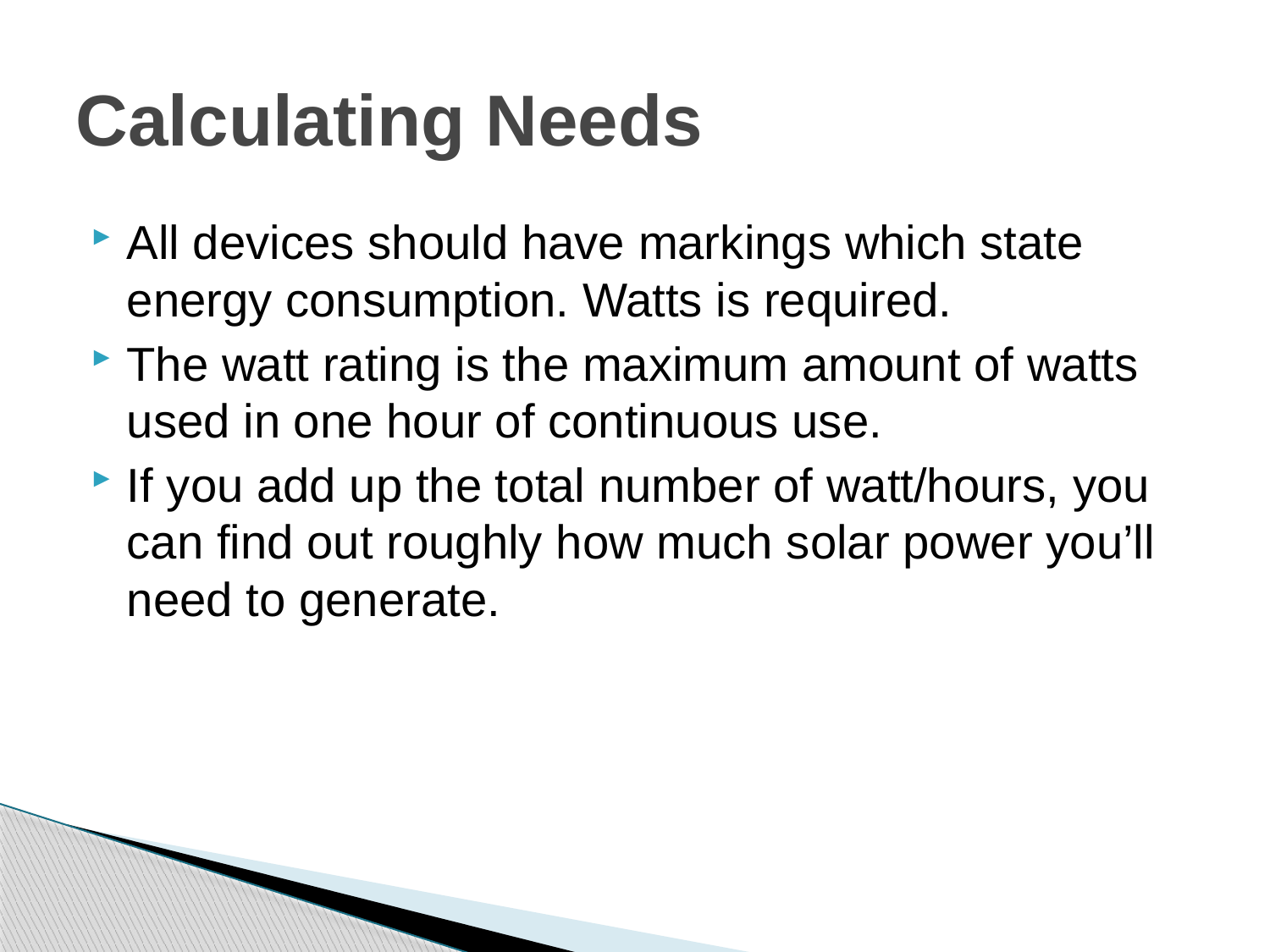

# Calculating Needs
All devices should have markings which state energy consumption. Watts is required.
The watt rating is the maximum amount of watts used in one hour of continuous use.
If you add up the total number of watt/hours, you can find out roughly how much solar power you’ll need to generate.